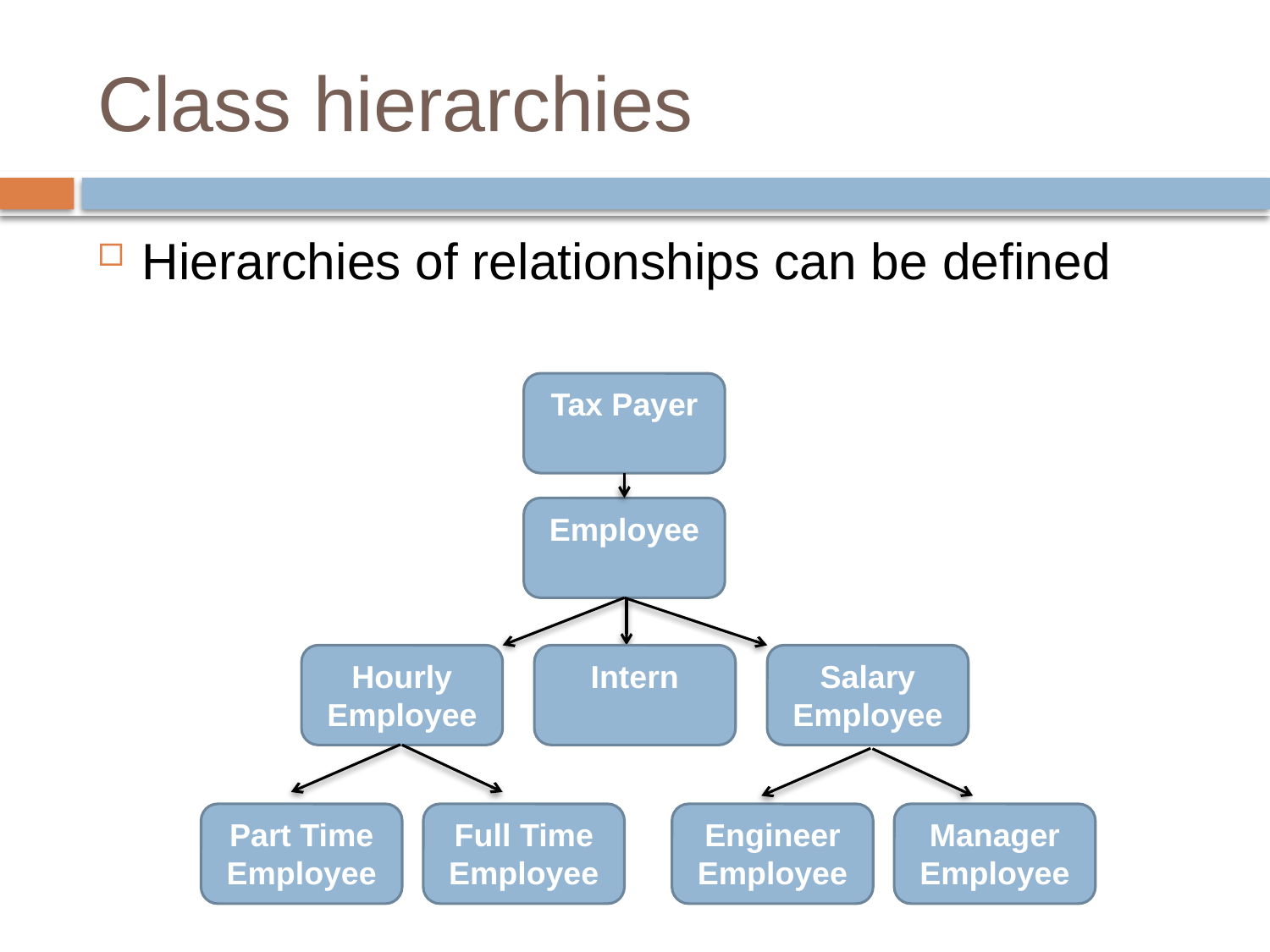

# Class hierarchies
Hierarchies of relationships can be defined
Tax Payer
Employee
Hourly Employee
Intern
Salary Employee
Part Time Employee
Full Time Employee
Engineer Employee
Manager Employee